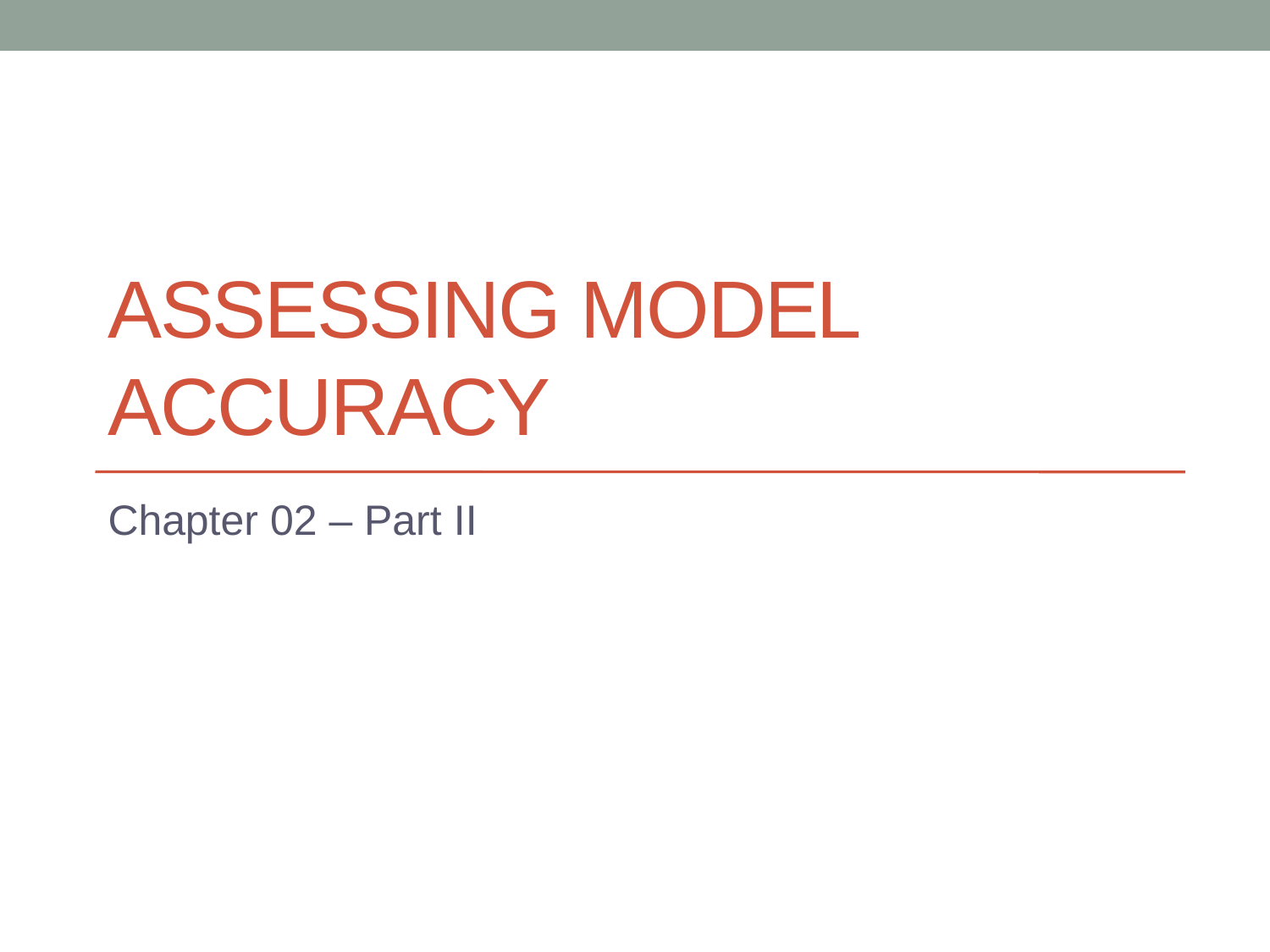

# Assessing model accuracy
Chapter 02 – Part II